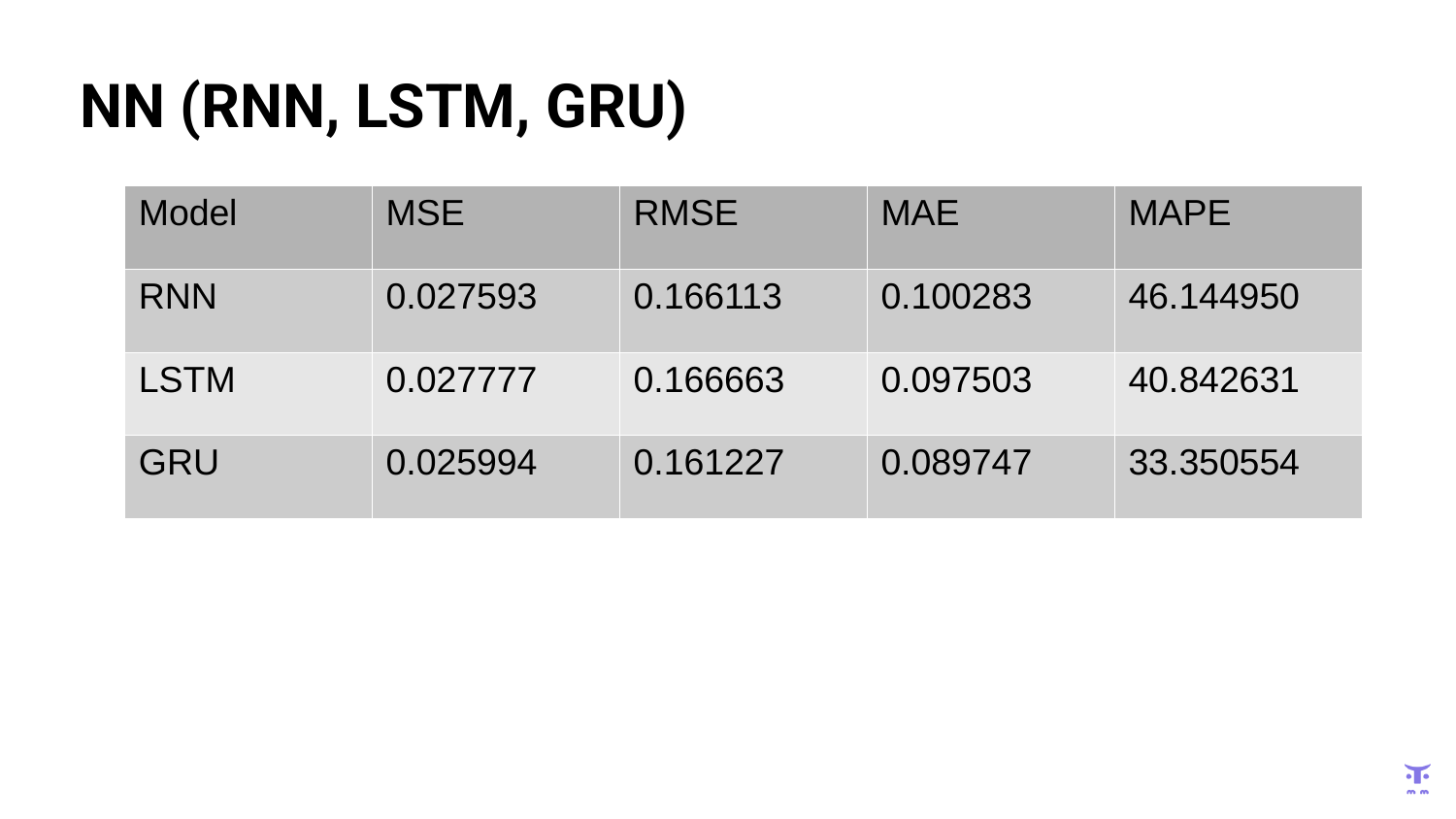

# NN (RNN, LSTM, GRU)
| Model | MSE | RMSE | MAE | MAPE |
| --- | --- | --- | --- | --- |
| RNN | 0.027593 | 0.166113 | 0.100283 | 46.144950 |
| LSTM | 0.027777 | 0.166663 | 0.097503 | 40.842631 |
| GRU | 0.025994 | 0.161227 | 0.089747 | 33.350554 |